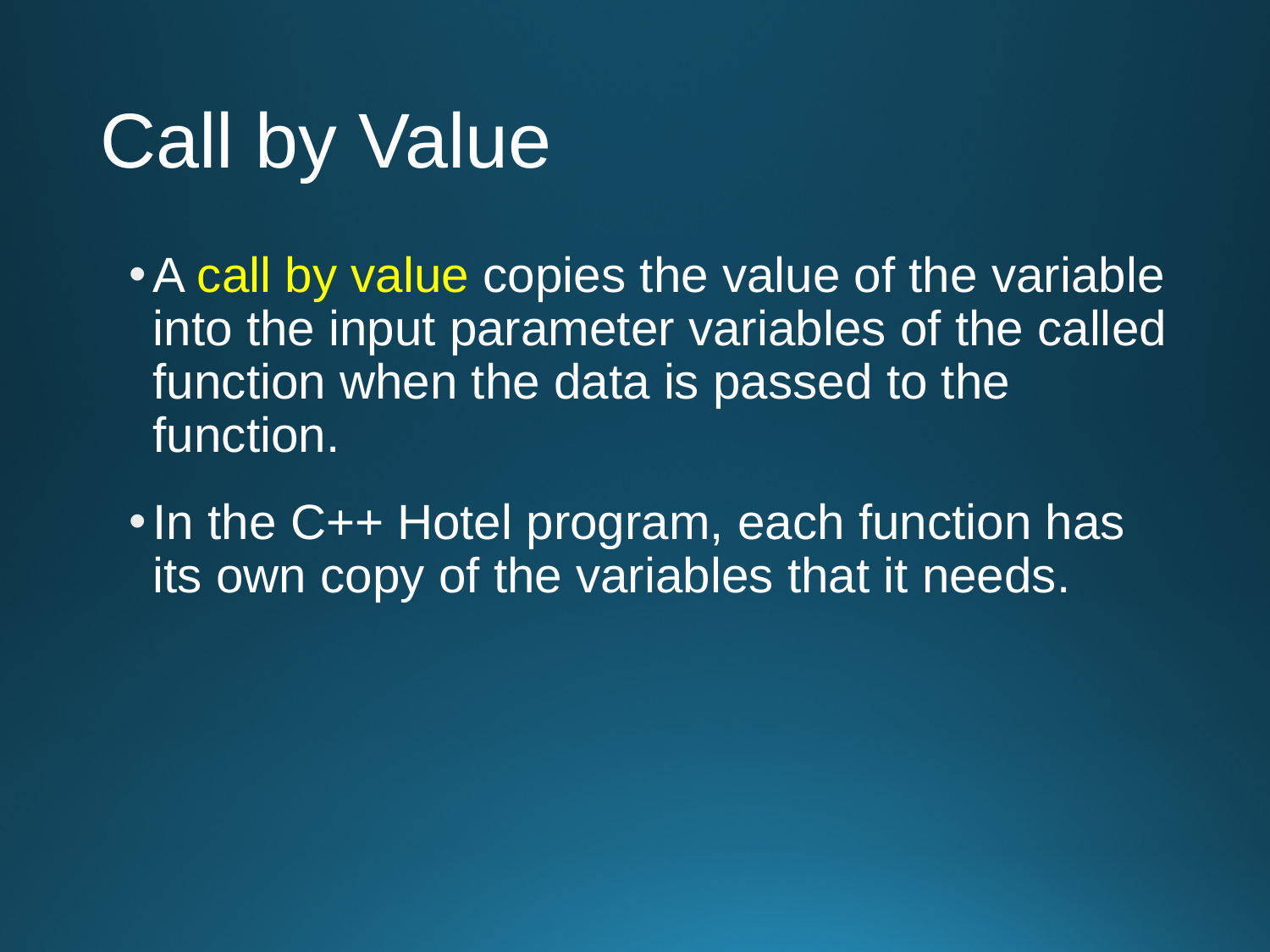

# Call by Value
A call by value copies the value of the variable into the input parameter variables of the called function when the data is passed to the function.
In the C++ Hotel program, each function has its own copy of the variables that it needs.